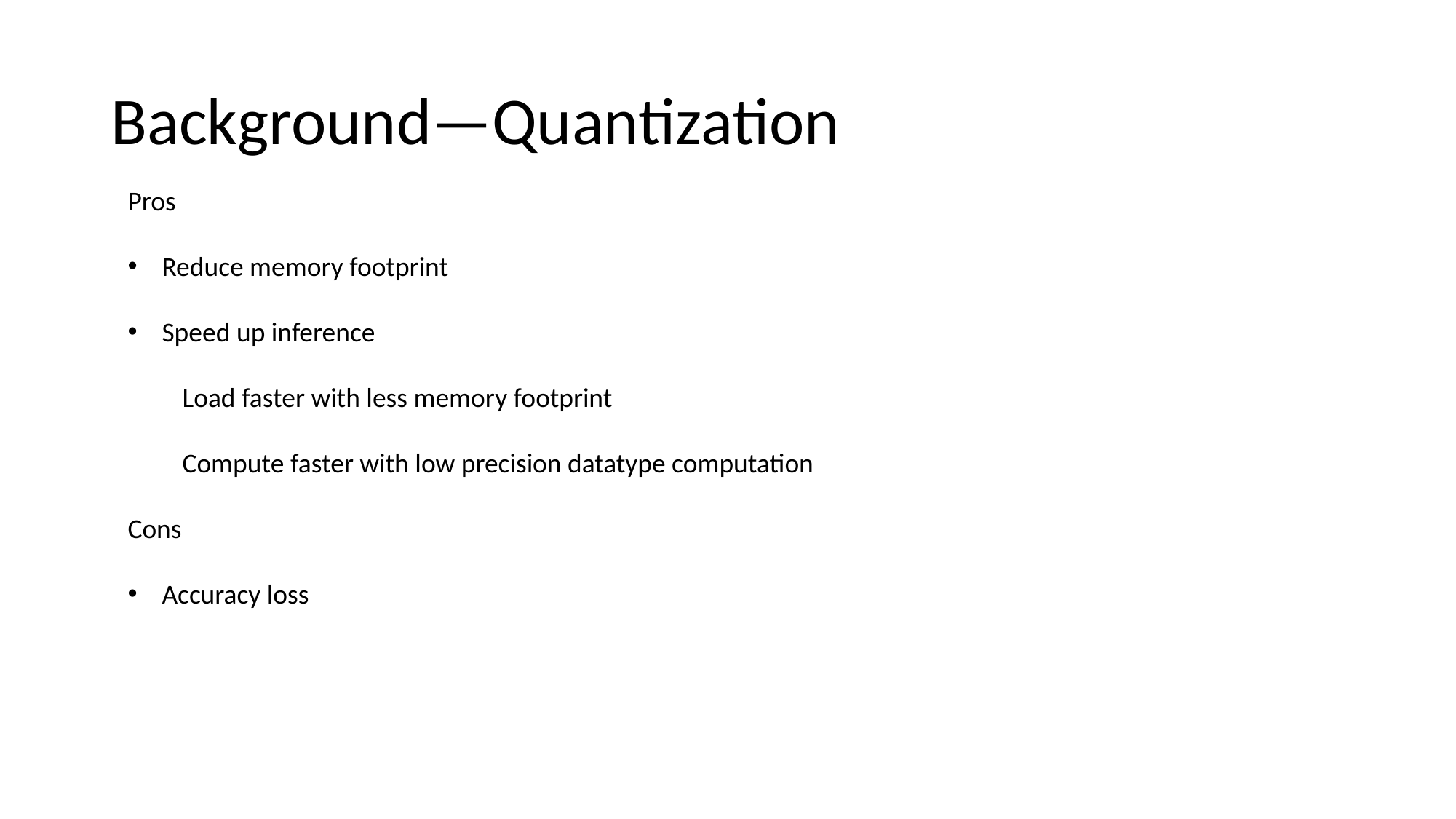

# Background—Quantization
Pros

Reduce memory footprint

Speed up inference

Load faster with less memory footprint

Compute faster with low precision datatype computation

Cons

Accuracy loss